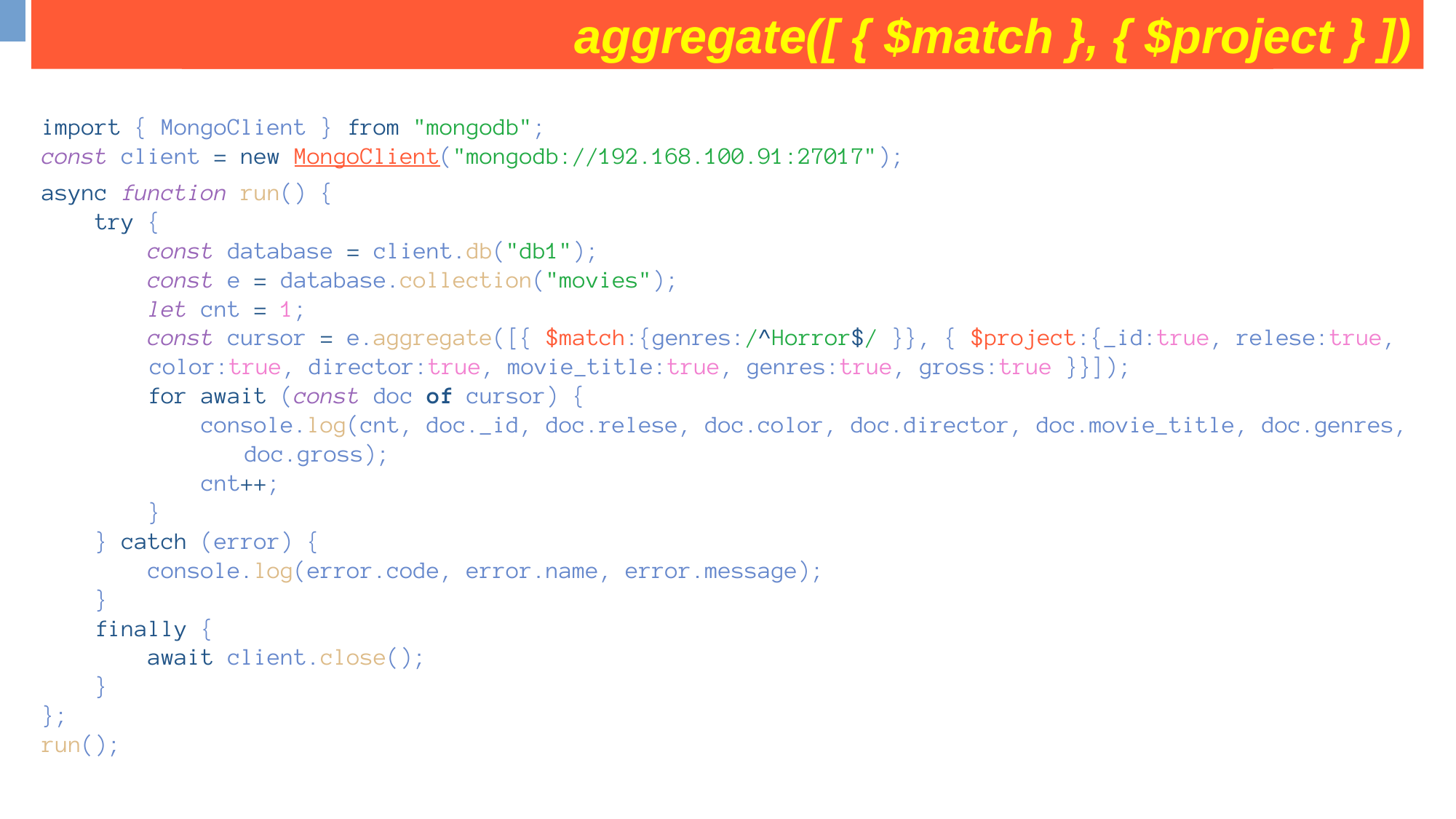

aggregate([ { $match }, { $project } ])
some operation on movies collection
import { MongoClient } from "mongodb";
const client = new MongoClient("mongodb://192.168.100.91:27017");
async function run() {
    try {
        const database = client.db("db1");
        const e = database.collection("movies");
        let cnt = 1;
        const cursor = e.aggregate([{ $match:{genres:/^Horror$/ }}, { $project:{_id:true, relese:true, color:true, director:true, movie_title:true, genres:true, gross:true }}]);
        for await (const doc of cursor) {
            console.log(cnt, doc._id, doc.relese, doc.color, doc.director, doc.movie_title, doc.genres, doc.gross);
            cnt++;
        }
    } catch (error) {
        console.log(error.code, error.name, error.message);
    }
    finally {
        await client.close();
    }
};
run();